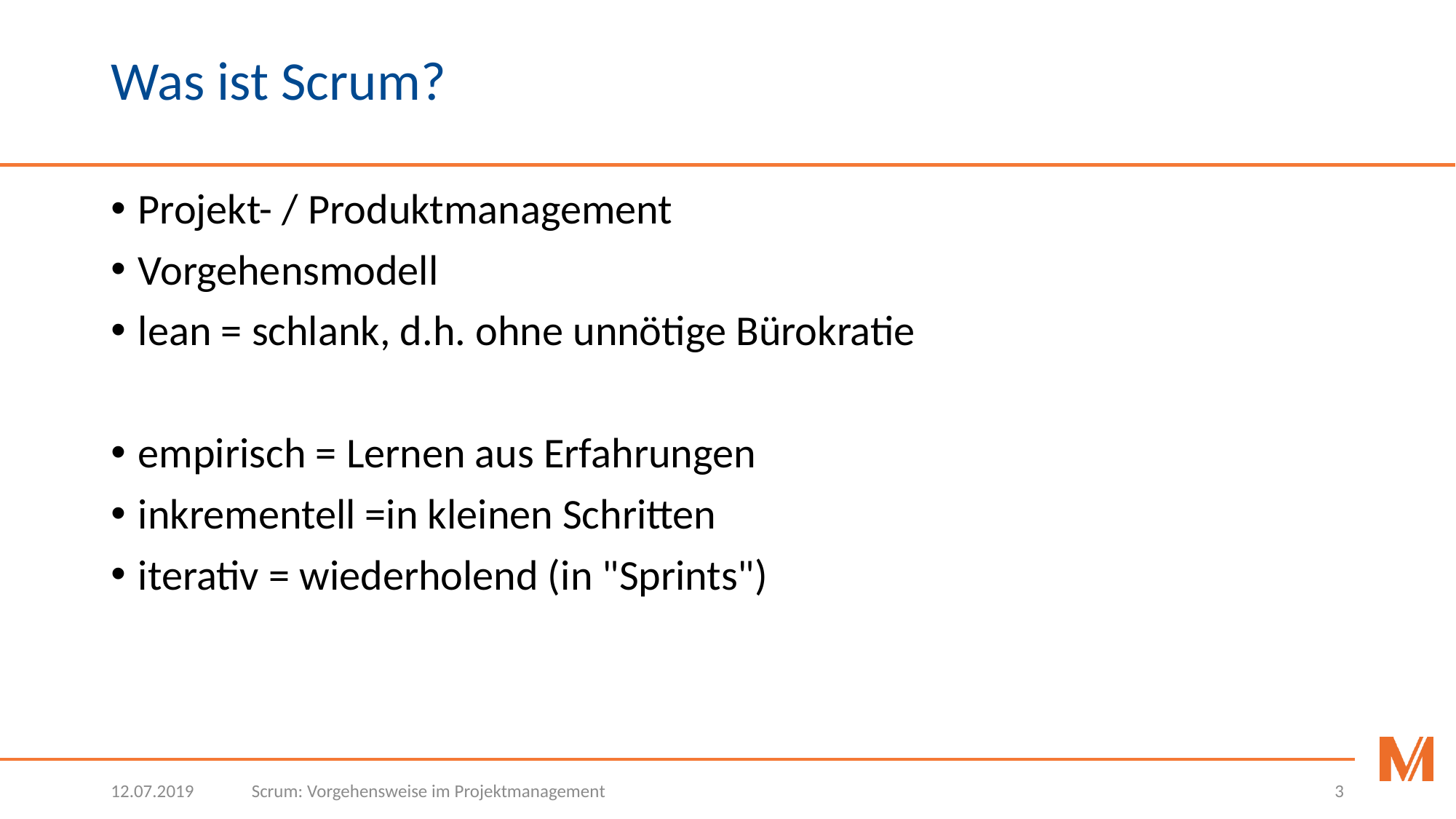

# Was ist Scrum?
Projekt- / Produktmanagement
Vorgehensmodell
lean = schlank, d.h. ohne unnötige Bürokratie

empirisch = Lernen aus Erfahrungen
inkrementell =in kleinen Schritten
iterativ = wiederholend (in "Sprints")
12.07.2019
Scrum: Vorgehensweise im Projektmanagement
3